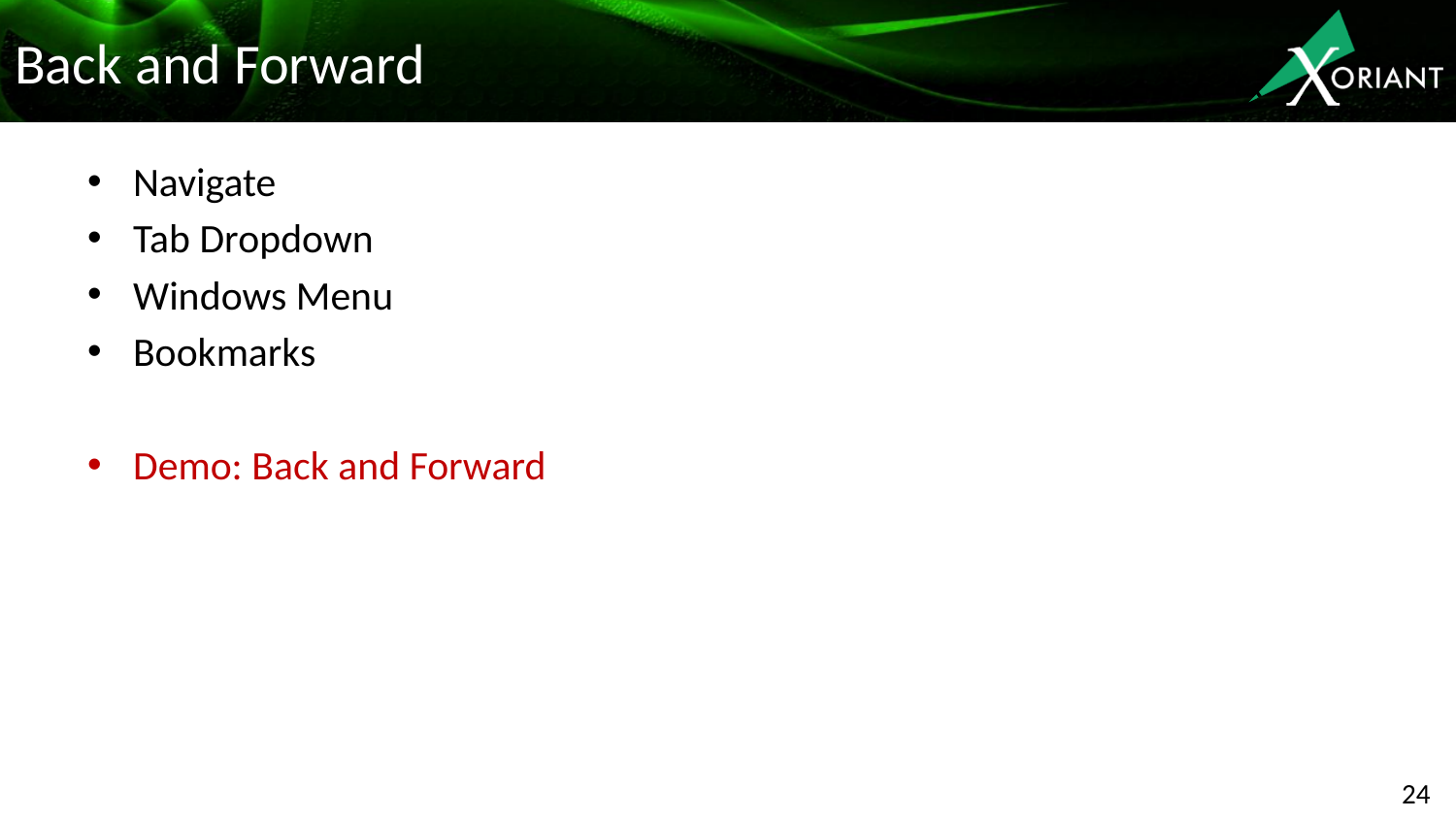

# Back and Forward
Navigate
Tab Dropdown
Windows Menu
Bookmarks

Demo: Back and Forward
24